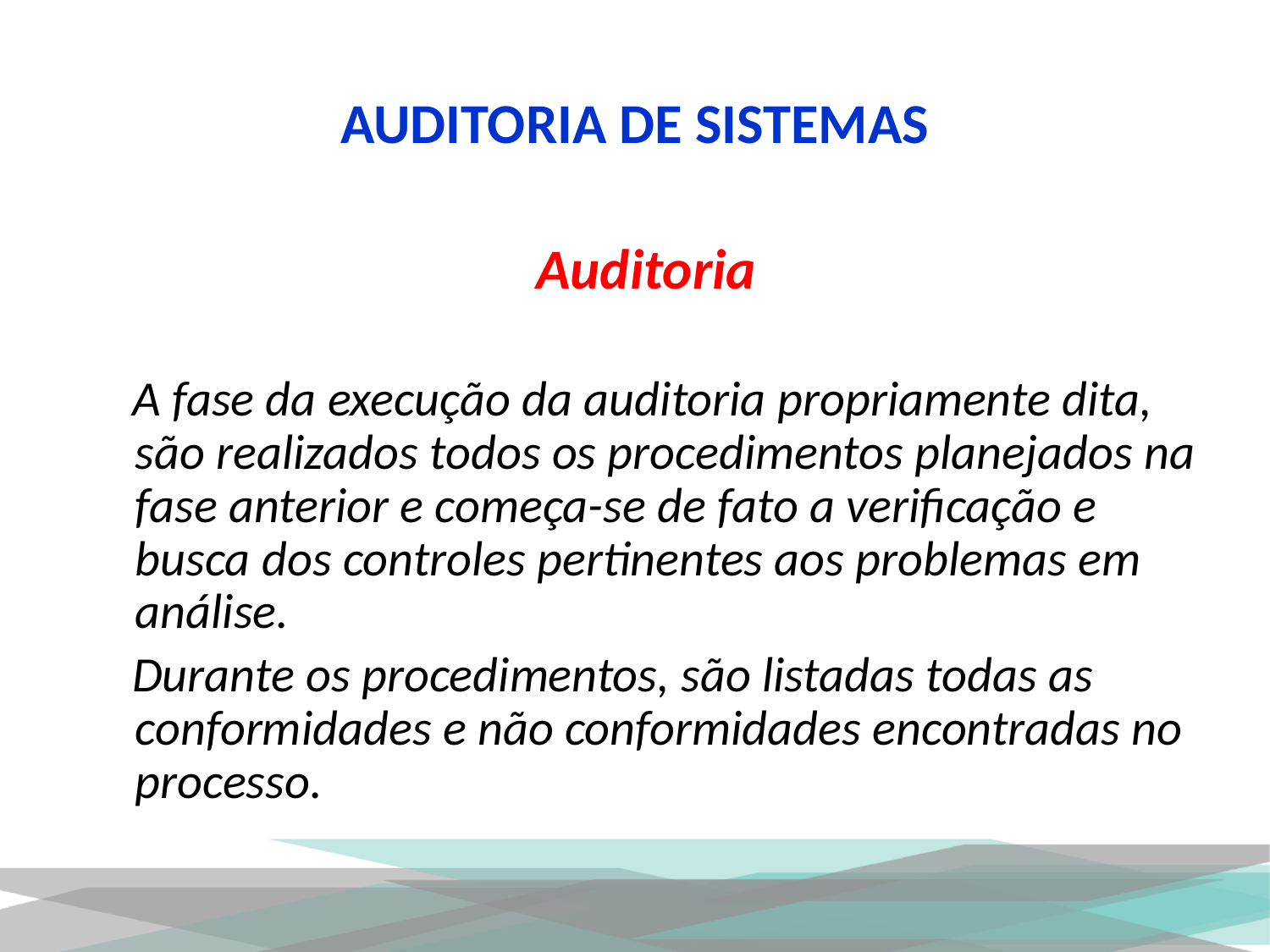

# AUDITORIA DE SISTEMAS
Auditoria

    A fase da execução da auditoria propriamente dita, são realizados todos os procedimentos planejados na fase anterior e começa-se de fato a verificação e busca dos controles pertinentes aos problemas em análise.
    Durante os procedimentos, são listadas todas as conformidades e não conformidades encontradas no processo.